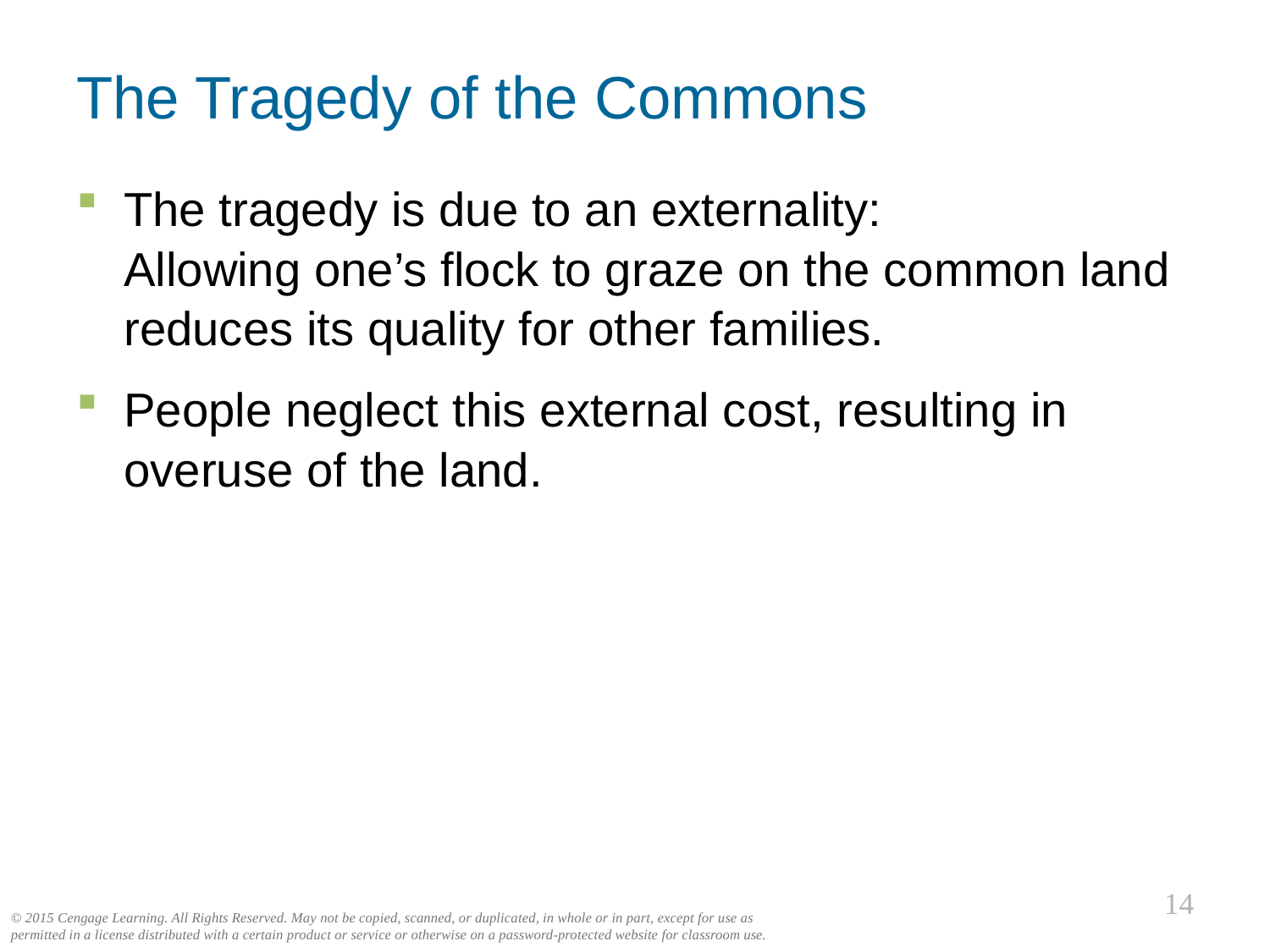

# The Tragedy of the Commons
The tragedy is due to an externality:
Allowing one’s flock to graze on the common land reduces its quality for other families.
People neglect this external cost, resulting in overuse of the land.